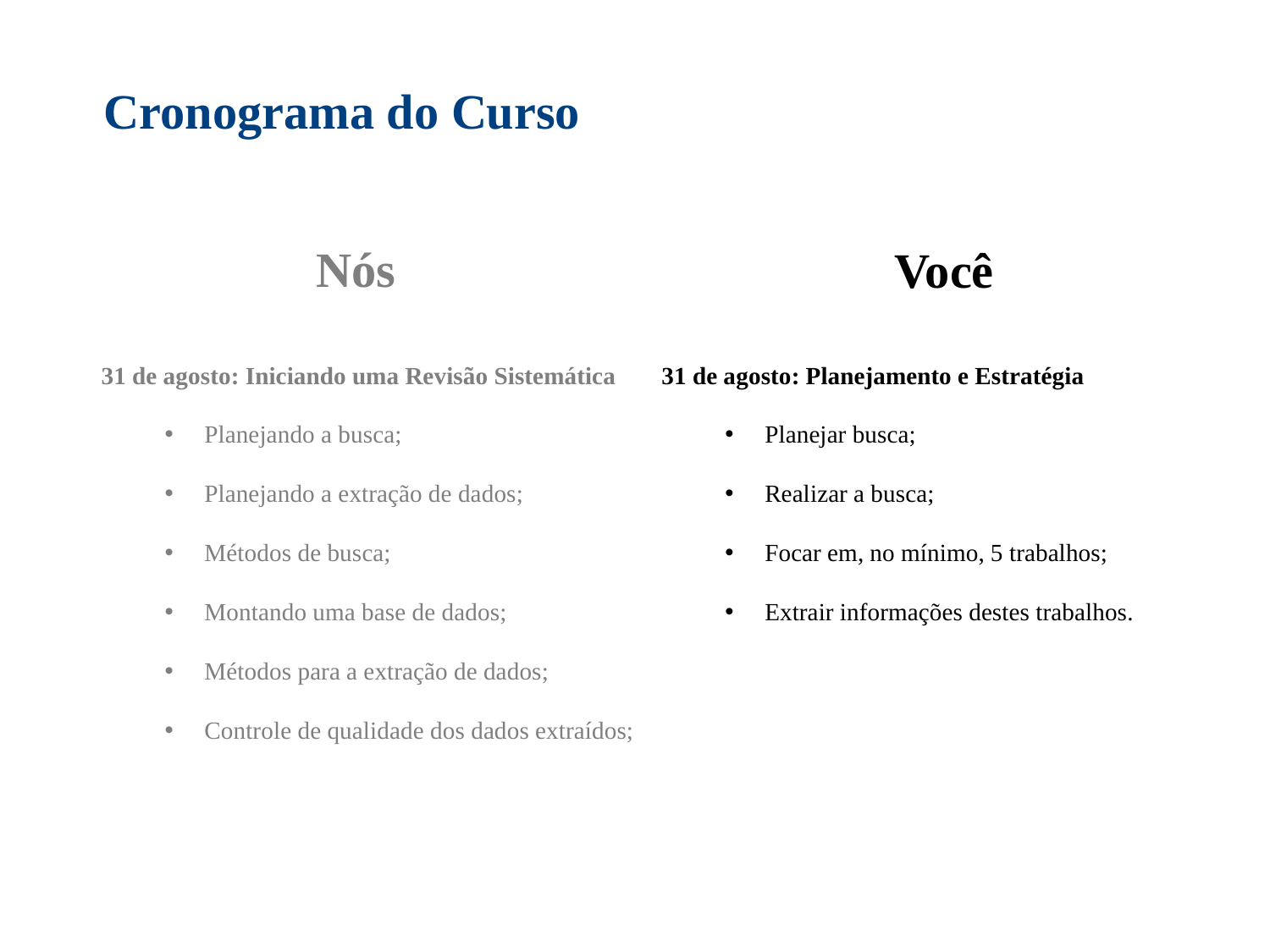

Cronograma do Curso
Nós
Você
31 de agosto: Iniciando uma Revisão Sistemática
Planejando a busca;
Planejando a extração de dados;
Métodos de busca;
Montando uma base de dados;
Métodos para a extração de dados;
Controle de qualidade dos dados extraídos;
31 de agosto: Planejamento e Estratégia
Planejar busca;
Realizar a busca;
Focar em, no mínimo, 5 trabalhos;
Extrair informações destes trabalhos.